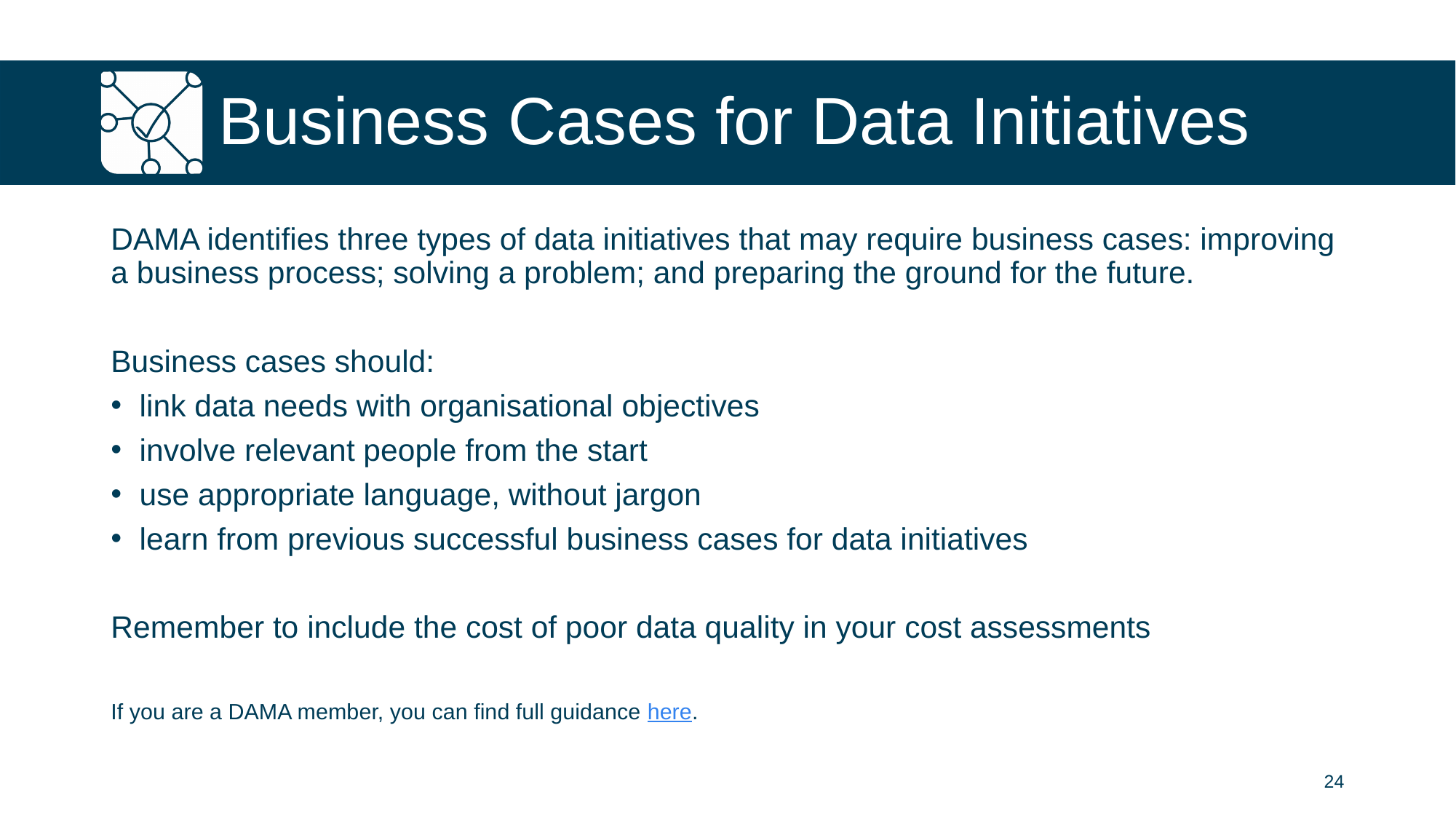

# Business Cases for Data Initiatives
DAMA identifies three types of data initiatives that may require business cases: improving a business process; solving a problem; and preparing the ground for the future.

Business cases should:
link data needs with organisational objectives
involve relevant people from the start
use appropriate language, without jargon
learn from previous successful business cases for data initiatives

Remember to include the cost of poor data quality in your cost assessments

If you are a DAMA member, you can find full guidance here.
24